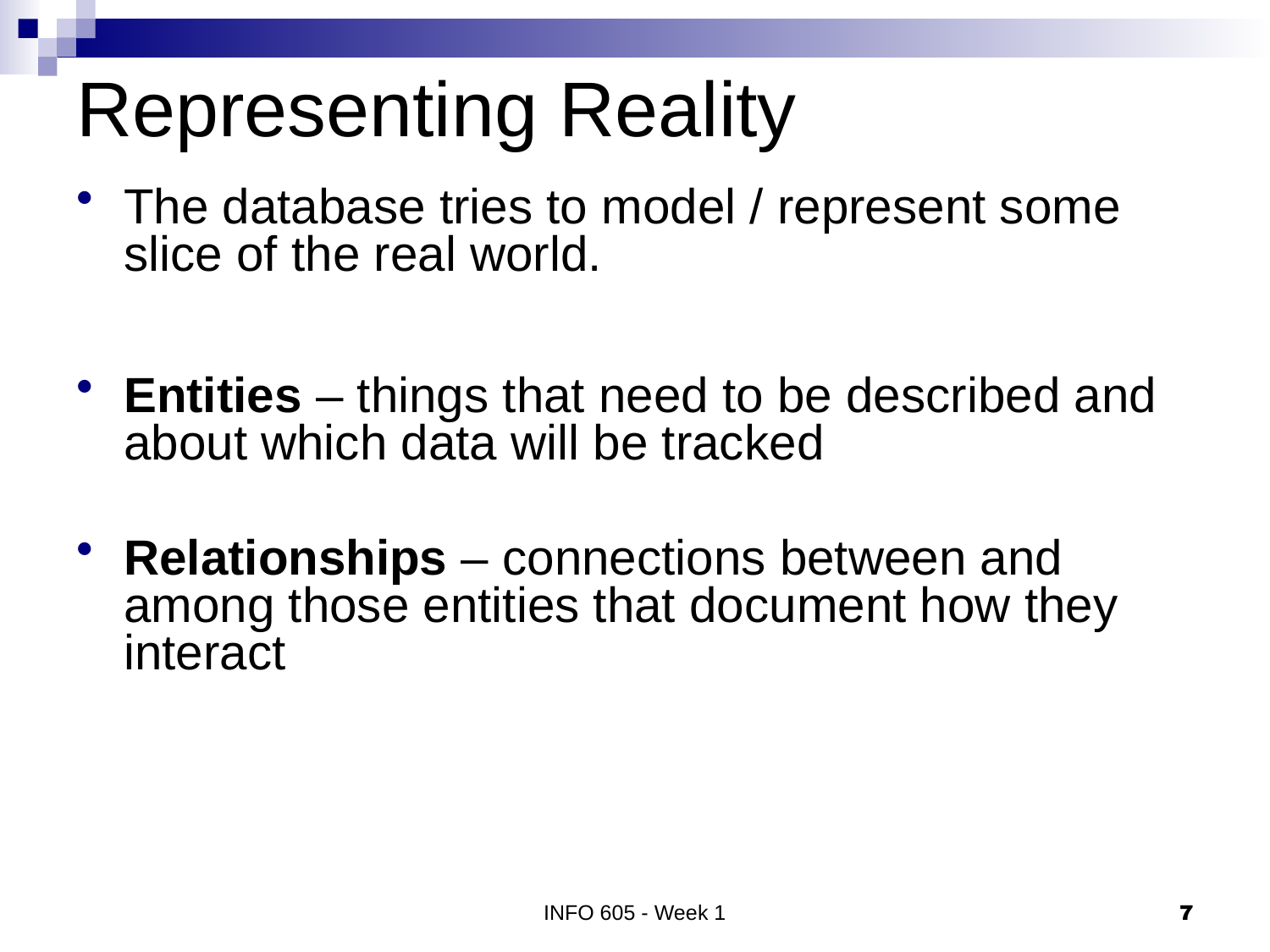

# Representing Reality
The database tries to model / represent some slice of the real world.

Entities – things that need to be described and about which data will be tracked

Relationships – connections between and among those entities that document how they interact
INFO 605 - Week 1
7